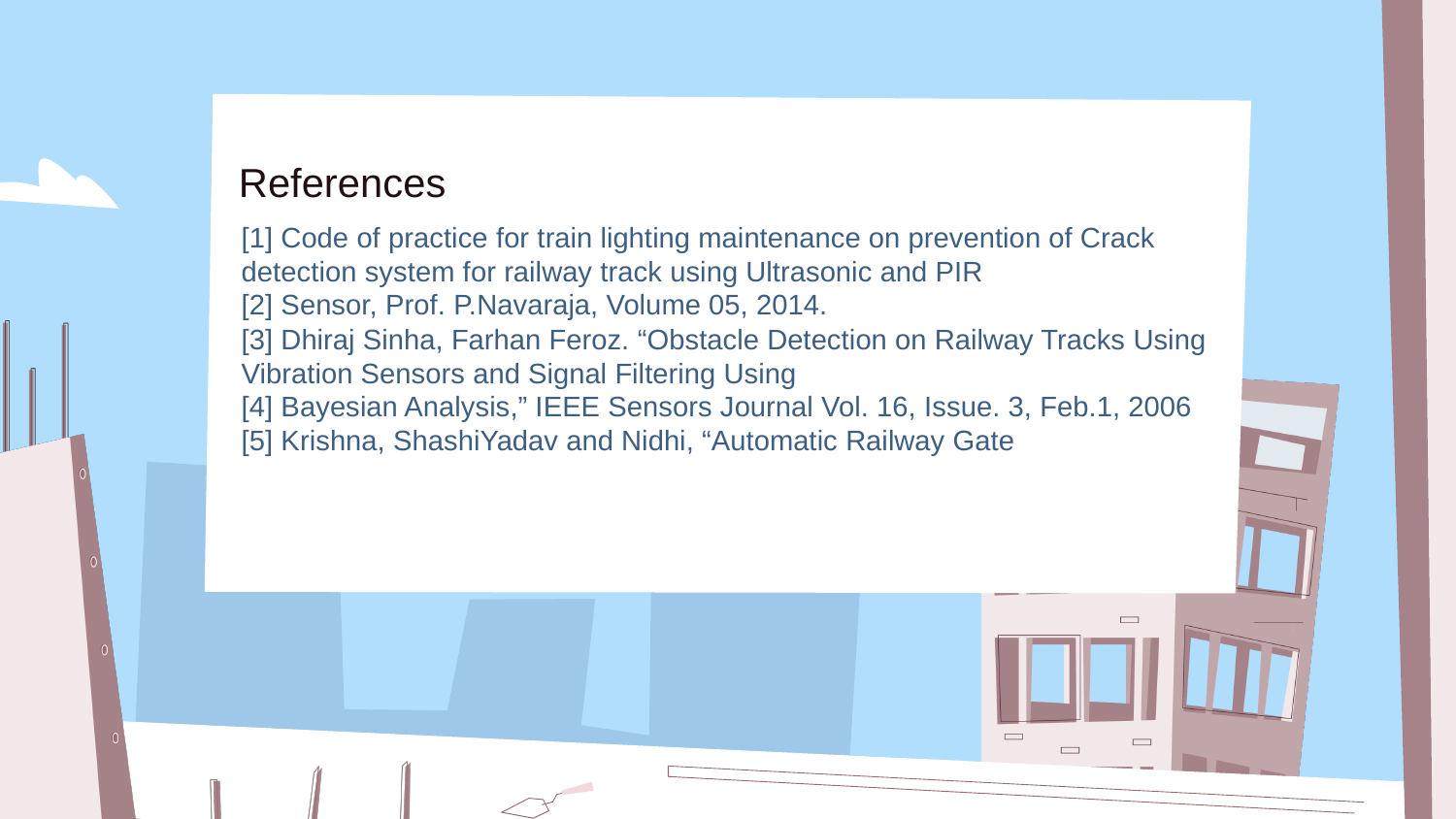

References
# [1] Code of practice for train lighting maintenance on prevention of Crack detection system for railway track using Ultrasonic and PIR [2] Sensor, Prof. P.Navaraja, Volume 05, 2014. [3] Dhiraj Sinha, Farhan Feroz. “Obstacle Detection on Railway Tracks Using Vibration Sensors and Signal Filtering Using [4] Bayesian Analysis,” IEEE Sensors Journal Vol. 16, Issue. 3, Feb.1, 2006 [5] Krishna, ShashiYadav and Nidhi, “Automatic Railway Gate